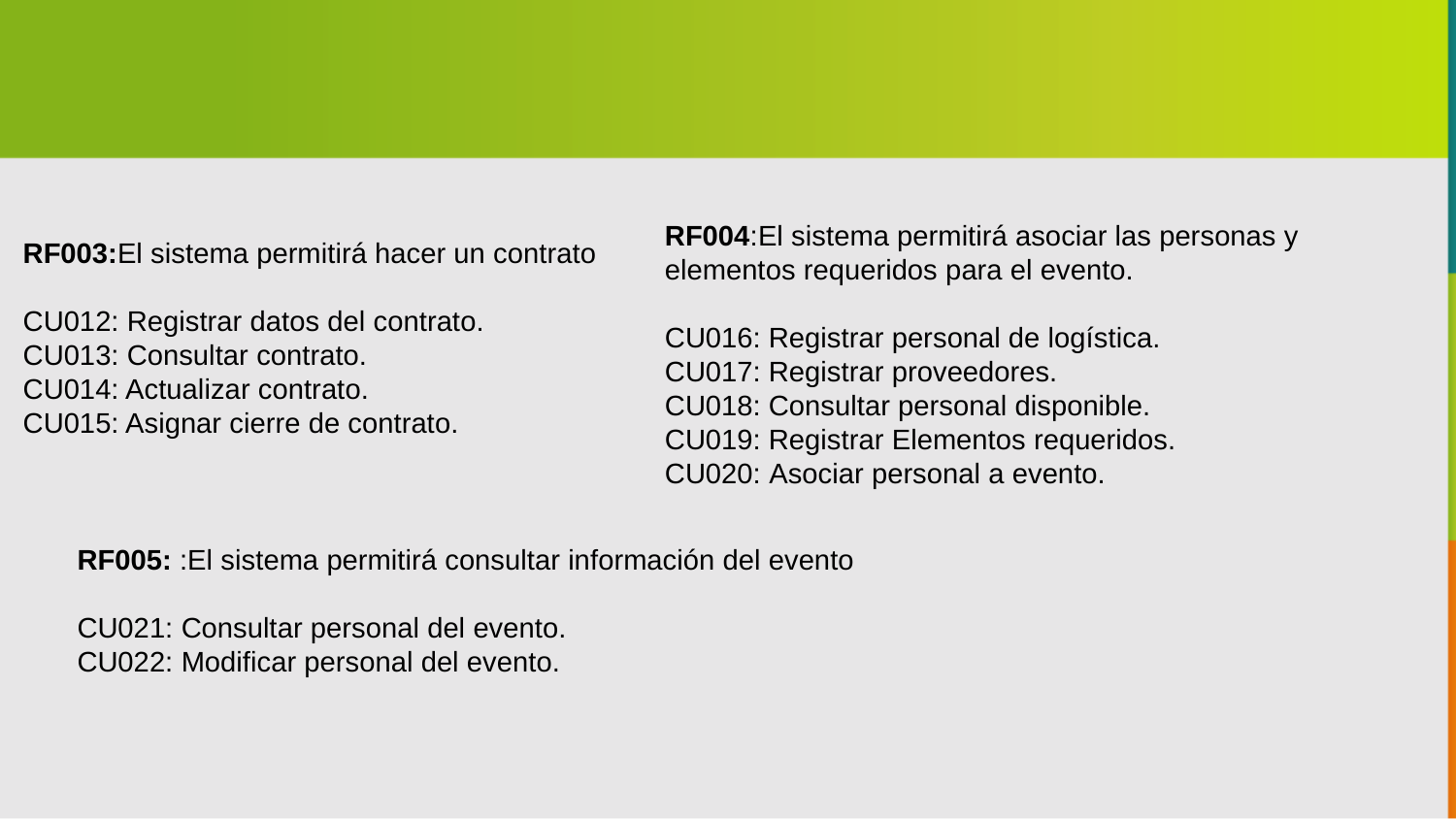

RF004:El sistema permitirá asociar las personas y elementos requeridos para el evento.

CU016: Registrar personal de logística.
CU017: Registrar proveedores.
CU018: Consultar personal disponible.
CU019: Registrar Elementos requeridos.
CU020: Asociar personal a evento.
RF003:El sistema permitirá hacer un contrato

CU012: Registrar datos del contrato.
CU013: Consultar contrato.
CU014: Actualizar contrato.
CU015: Asignar cierre de contrato.

RF005: :El sistema permitirá consultar información del evento

CU021: Consultar personal del evento.
CU022: Modificar personal del evento.